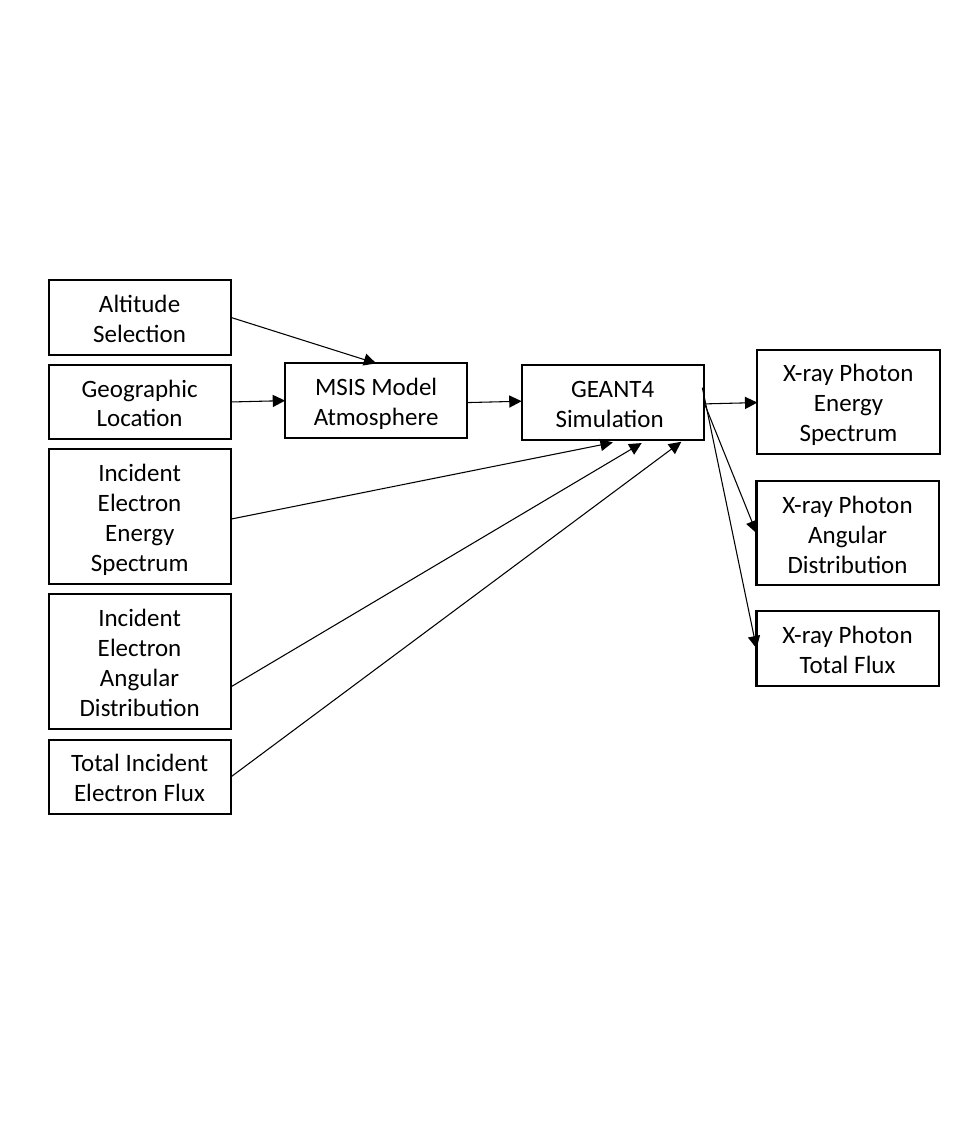

Altitude Selection
X-ray Photon Energy Spectrum
MSIS Model Atmosphere
Geographic Location
GEANT4 Simulation
Incident Electron Energy Spectrum
X-ray Photon Angular Distribution
Incident Electron Angular Distribution
X-ray Photon Total Flux
Total Incident Electron Flux